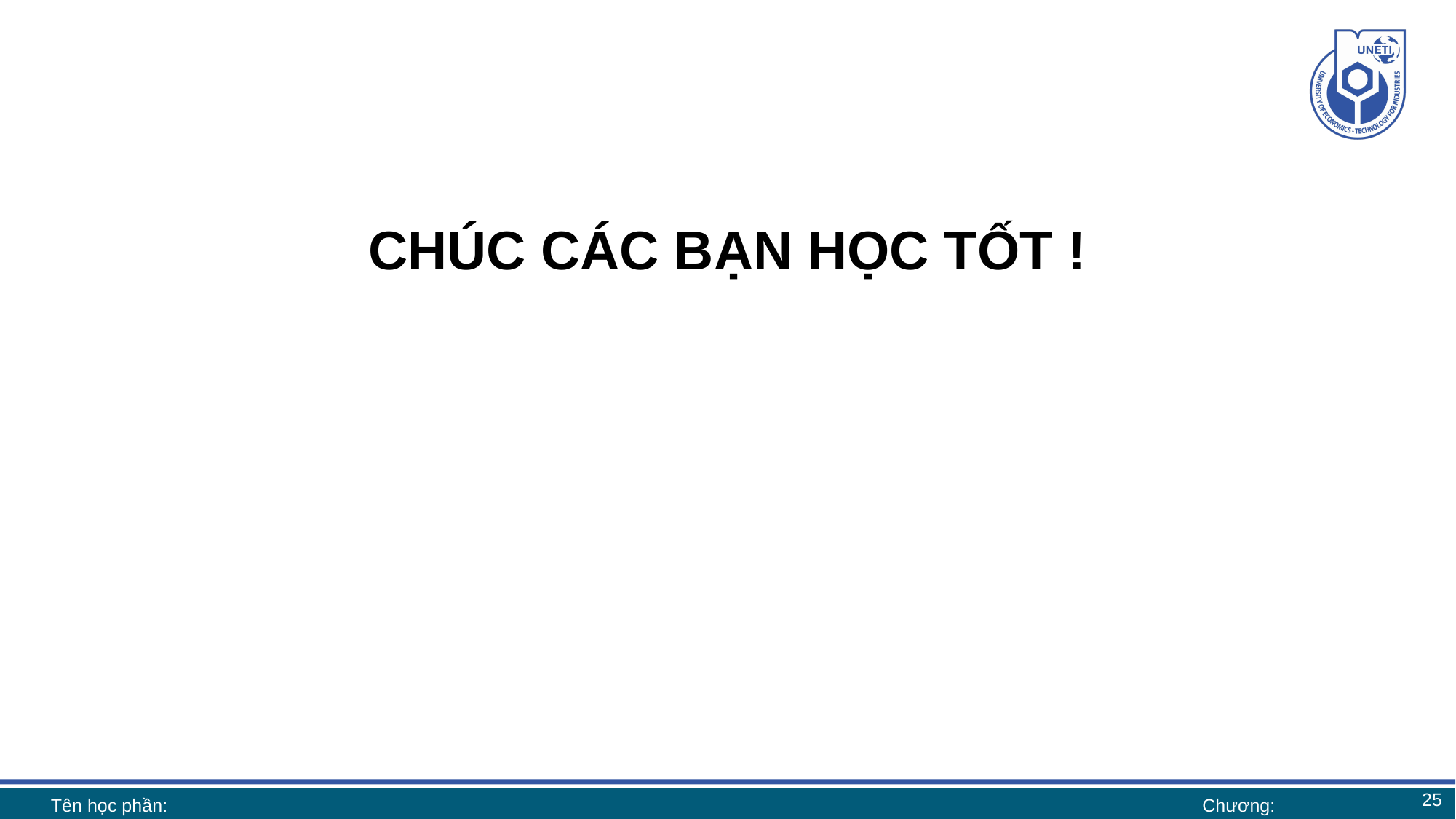

CHÚC CÁC BẠN HỌC TỐT !
25
Tên học phần:
Chương: